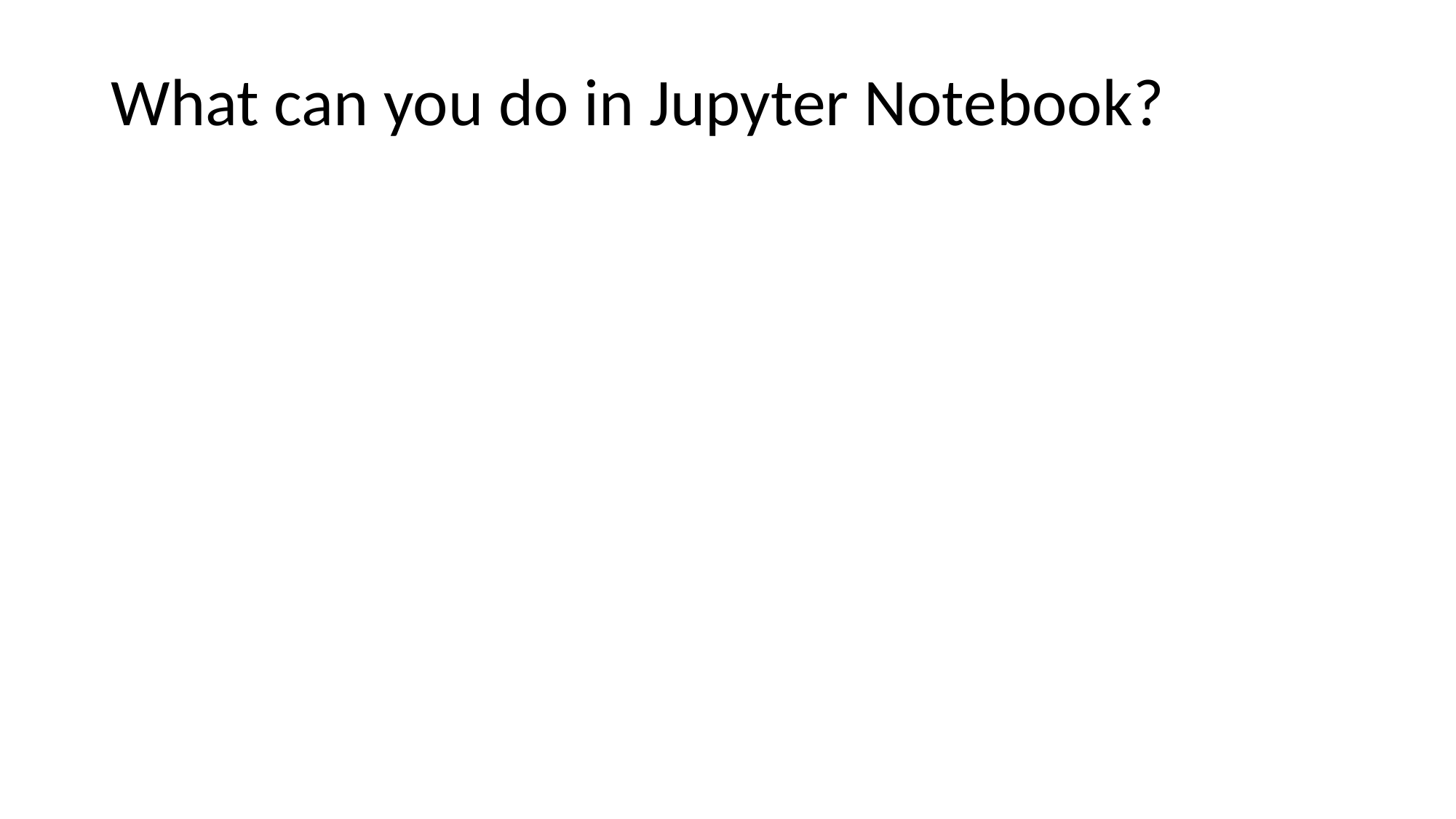

# What can you do in Jupyter Notebook?